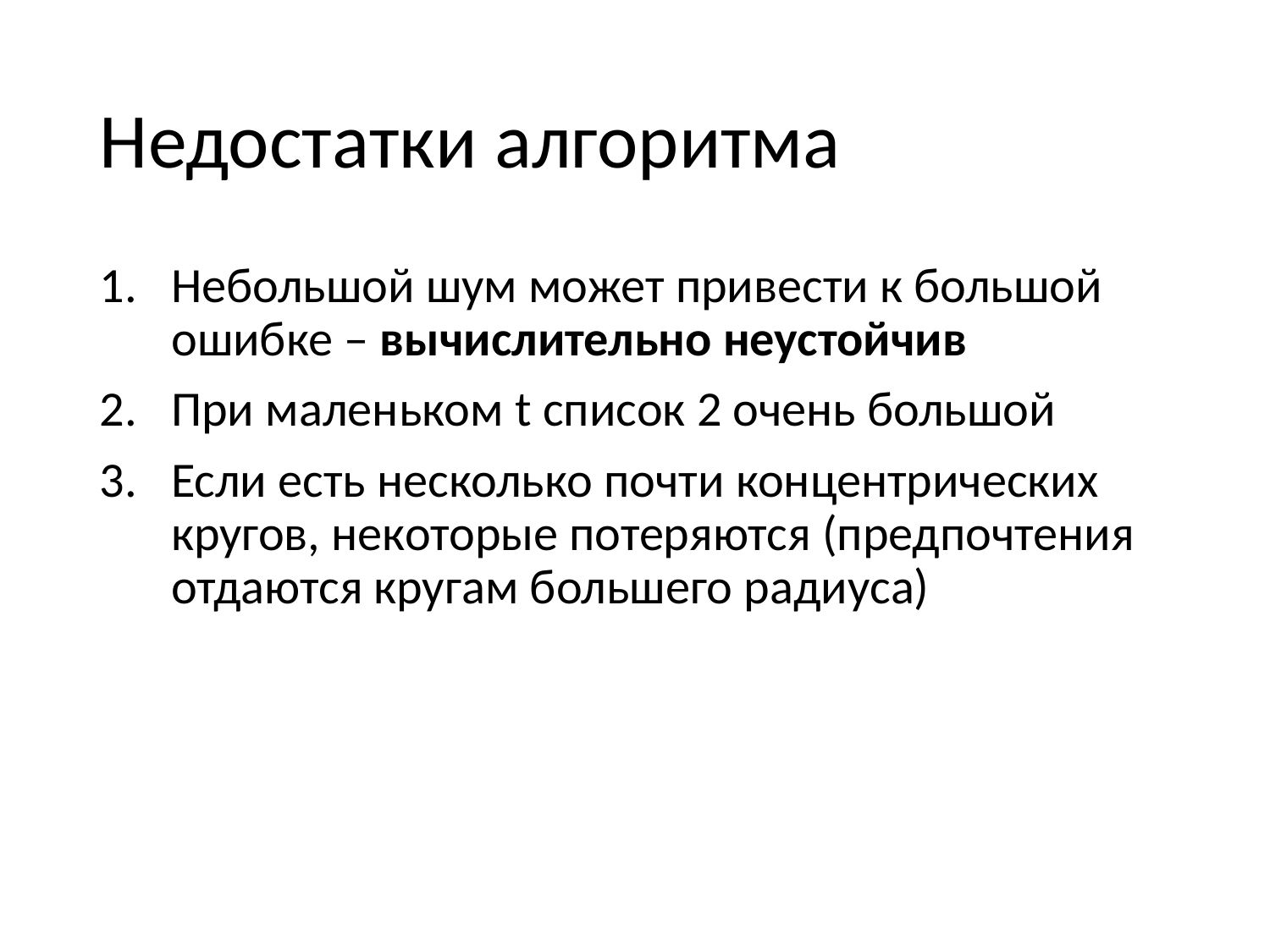

Недостатки алгоритма
Небольшой шум может привести к большой ошибке – вычислительно неустойчив
При маленьком t список 2 очень большой
Если есть несколько почти концентрических кругов, некоторые потеряются (предпочтения отдаются кругам большего радиуса)